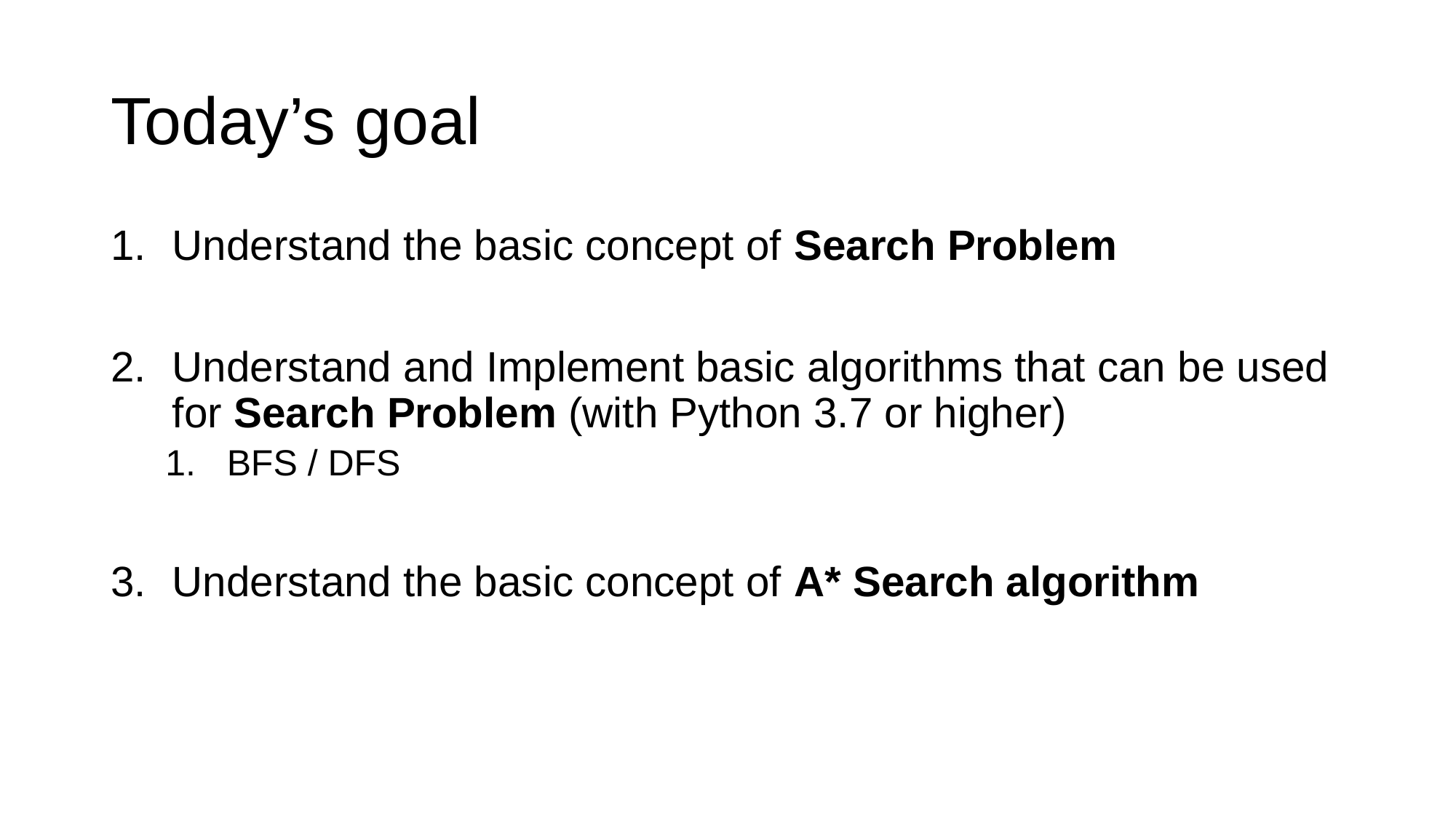

# Today’s goal
Understand the basic concept of Search Problem

Understand and Implement basic algorithms that can be used for Search Problem (with Python 3.7 or higher)
BFS / DFS

Understand the basic concept of A* Search algorithm